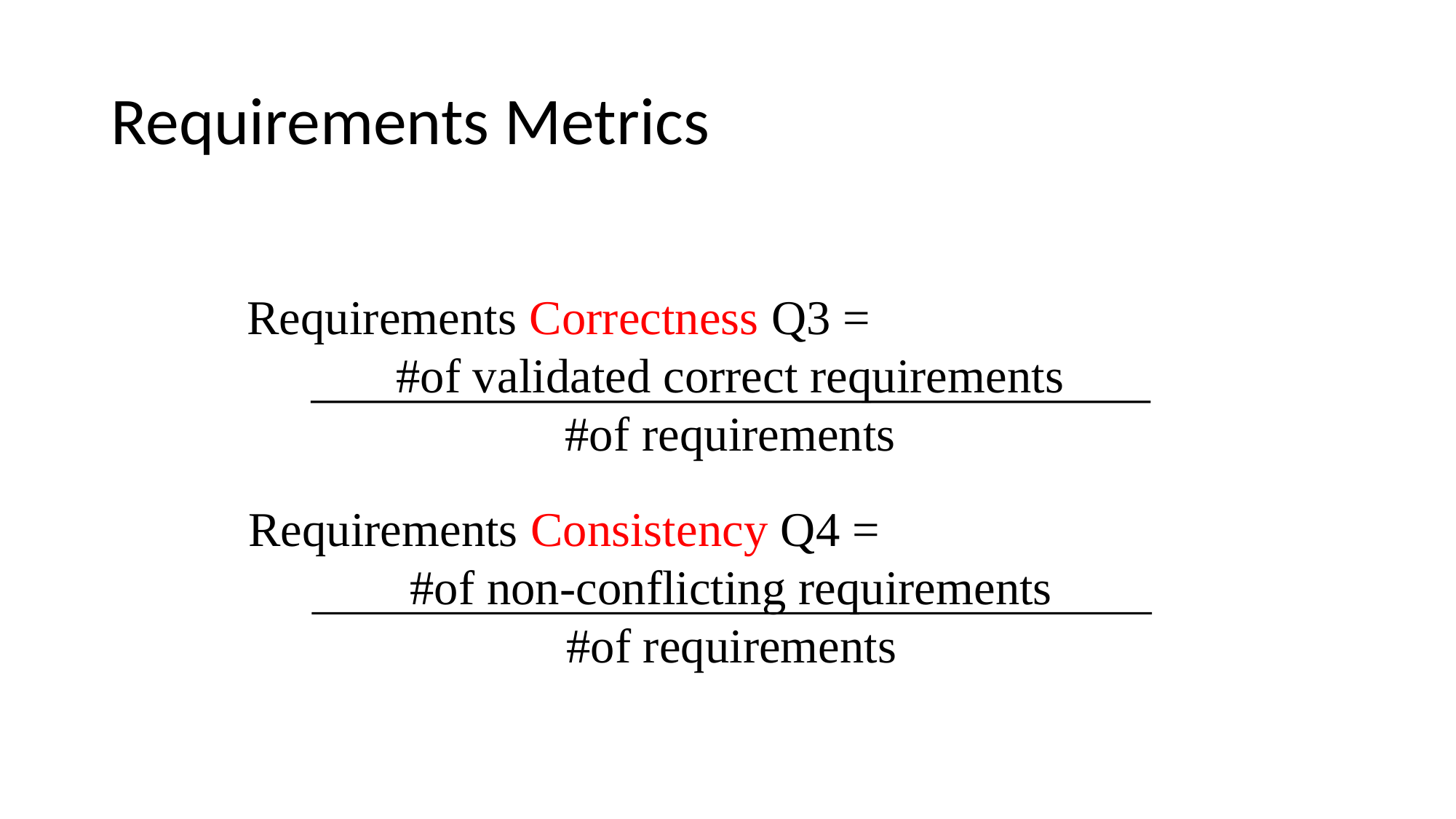

# Requirements Metrics
Requirements Correctness Q3 =
#of validated correct requirements
#of requirements

Requirements Consistency Q4 =
#of non-conflicting requirements
#of requirements